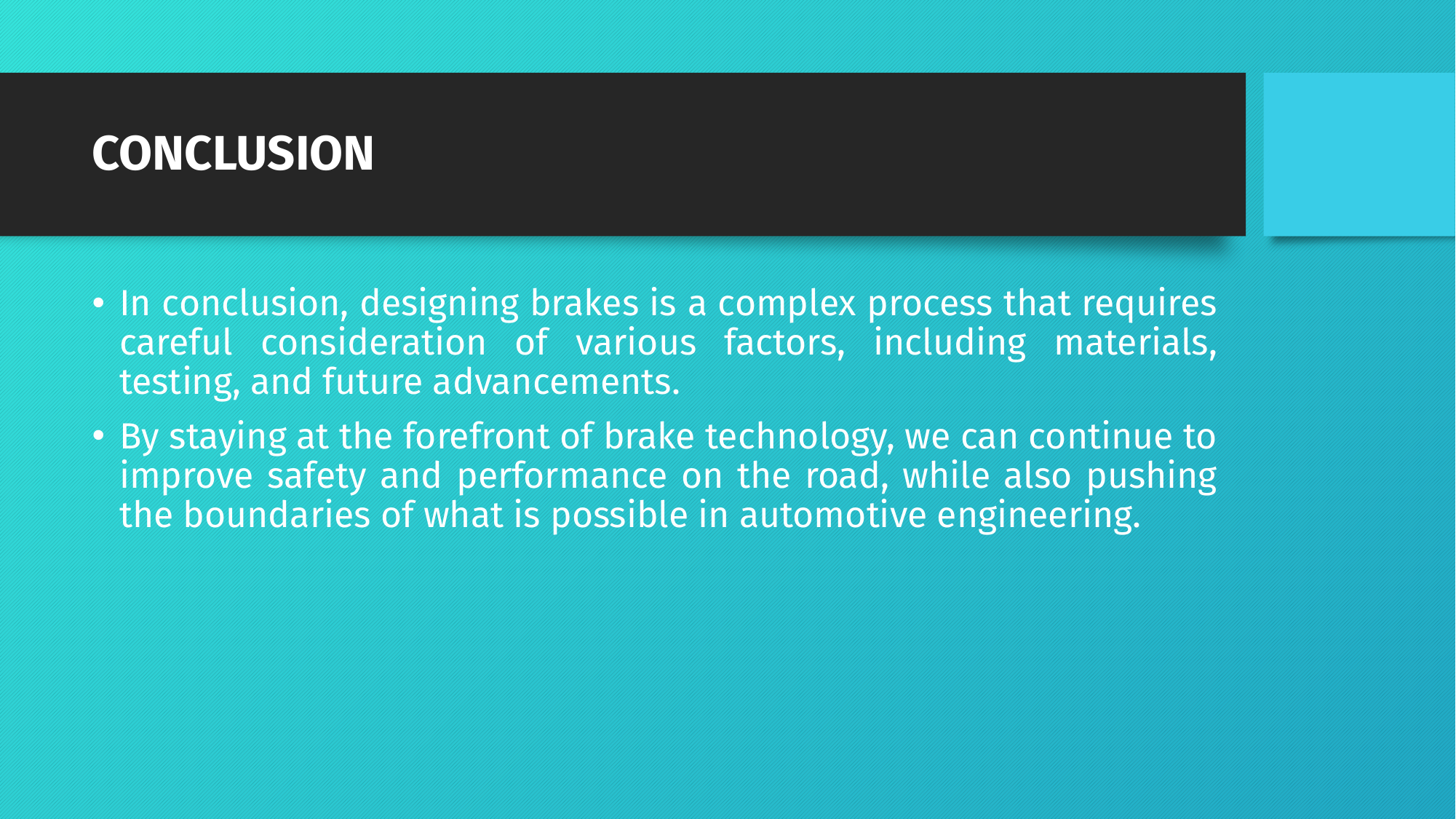

# CONCLUSION
In conclusion, designing brakes is a complex process that requires careful consideration of various factors, including materials, testing, and future advancements.
By staying at the forefront of brake technology, we can continue to improve safety and performance on the road, while also pushing the boundaries of what is possible in automotive engineering.